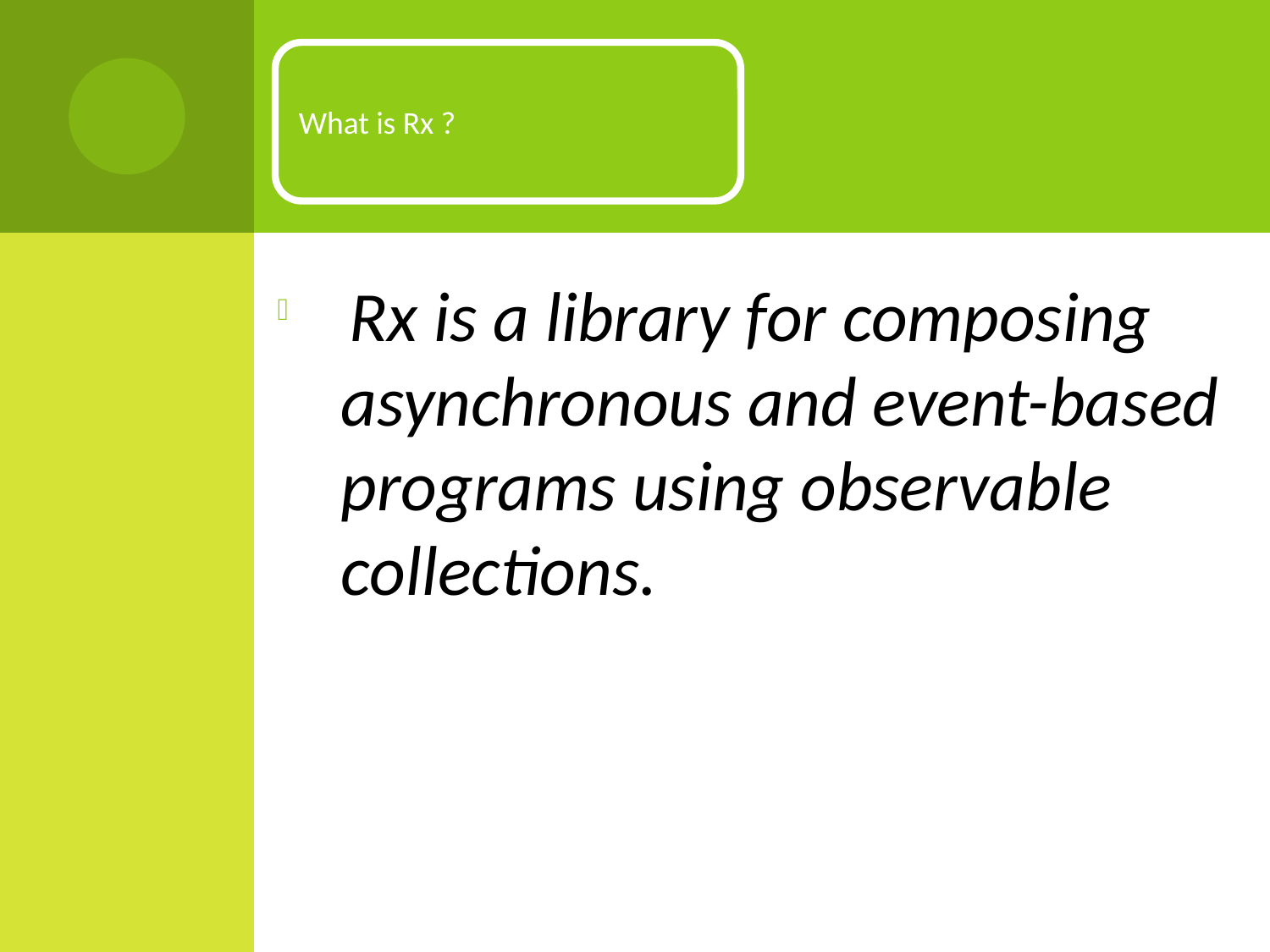

What is Rx ?
 Rx is a library for composing asynchronous and event-based programs using observable collections.